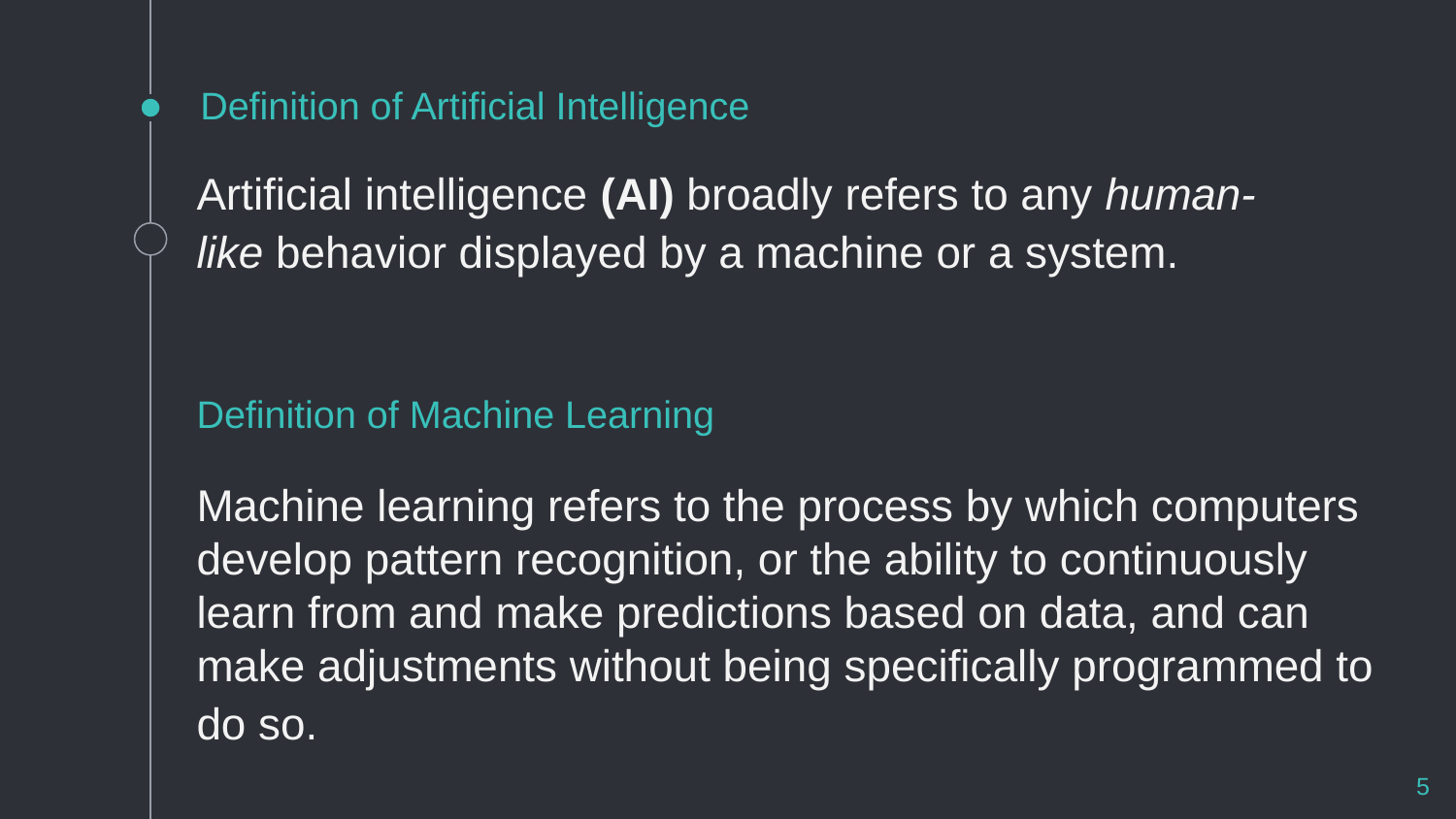

# Definition of Artificial Intelligence
Artificial intelligence (AI) broadly refers to any human-like behavior displayed by a machine or a system.
Definition of Machine Learning

Machine learning refers to the process by which computers develop pattern recognition, or the ability to continuously learn from and make predictions based on data, and can make adjustments without being specifically programmed to do so.

5